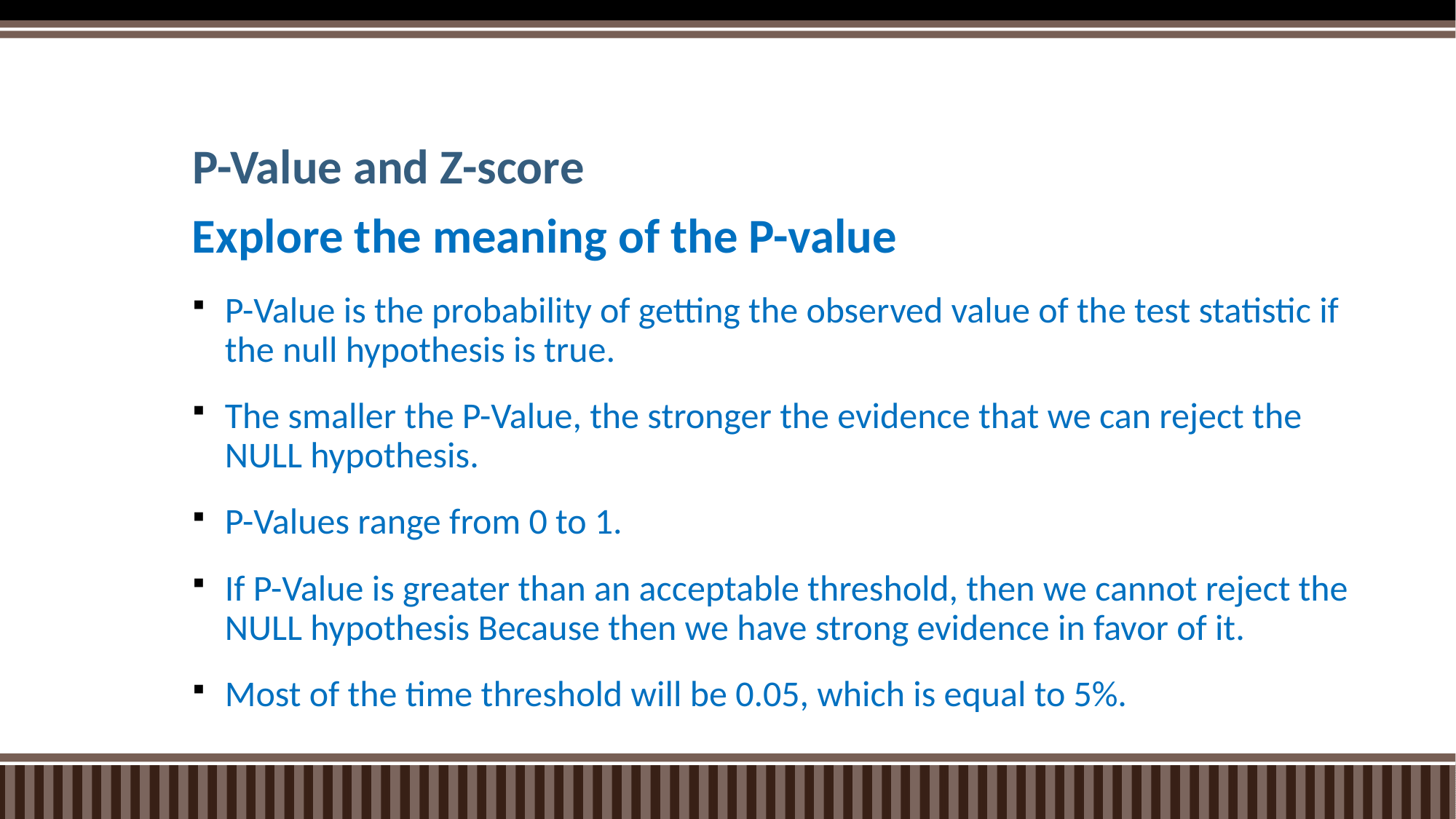

# P-Value and Z-score
Explore the meaning of the P-value
P-Value is the probability of getting the observed value of the test statistic if the null hypothesis is true.
The smaller the P-Value, the stronger the evidence that we can reject the NULL hypothesis.
P-Values range from 0 to 1.
If P-Value is greater than an acceptable threshold, then we cannot reject the NULL hypothesis Because then we have strong evidence in favor of it.
Most of the time threshold will be 0.05, which is equal to 5%.